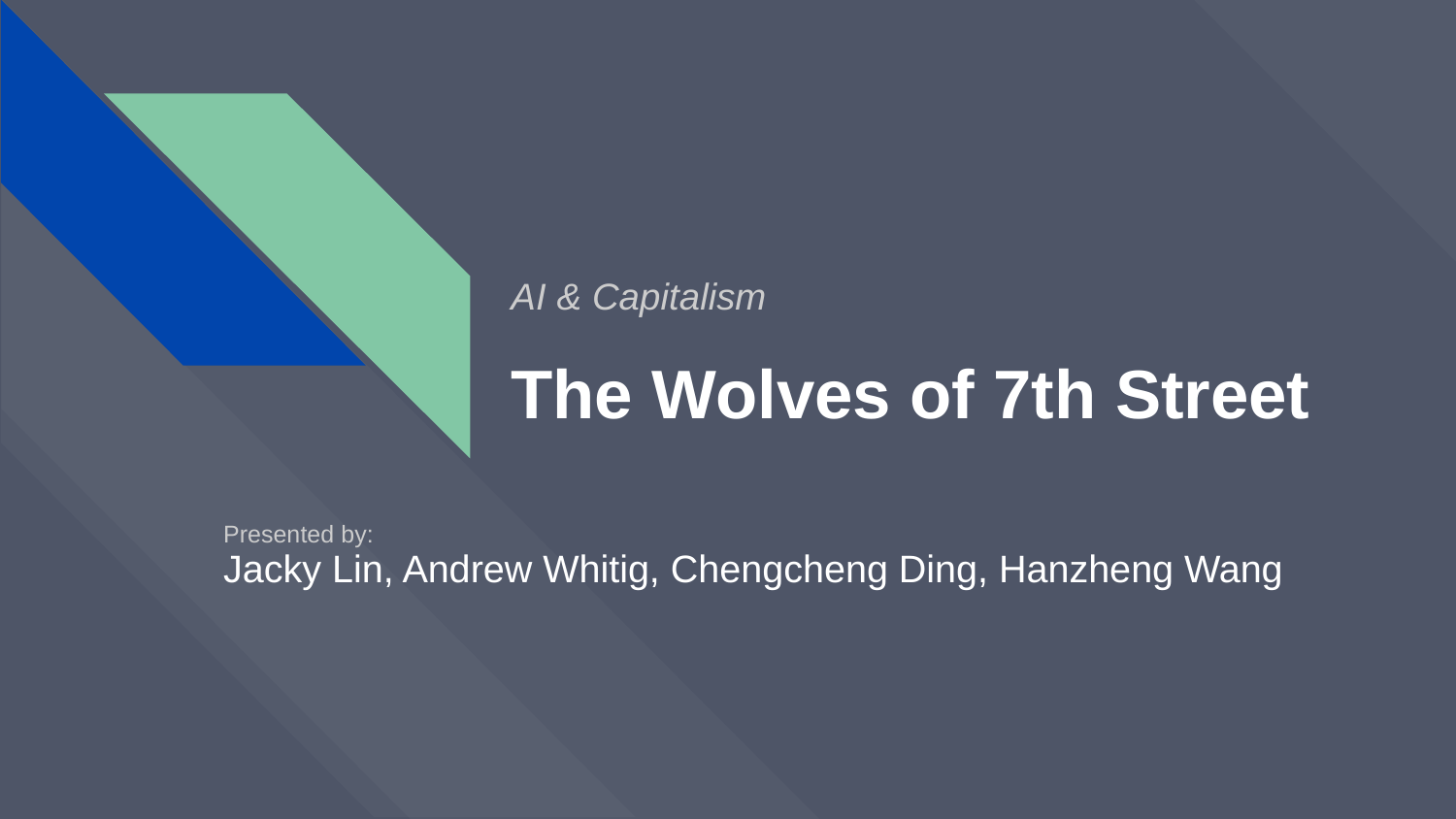

# AI & Capitalism
The Wolves of 7th Street

Presented by:
Jacky Lin, Andrew Whitig, Chengcheng Ding, Hanzheng Wang